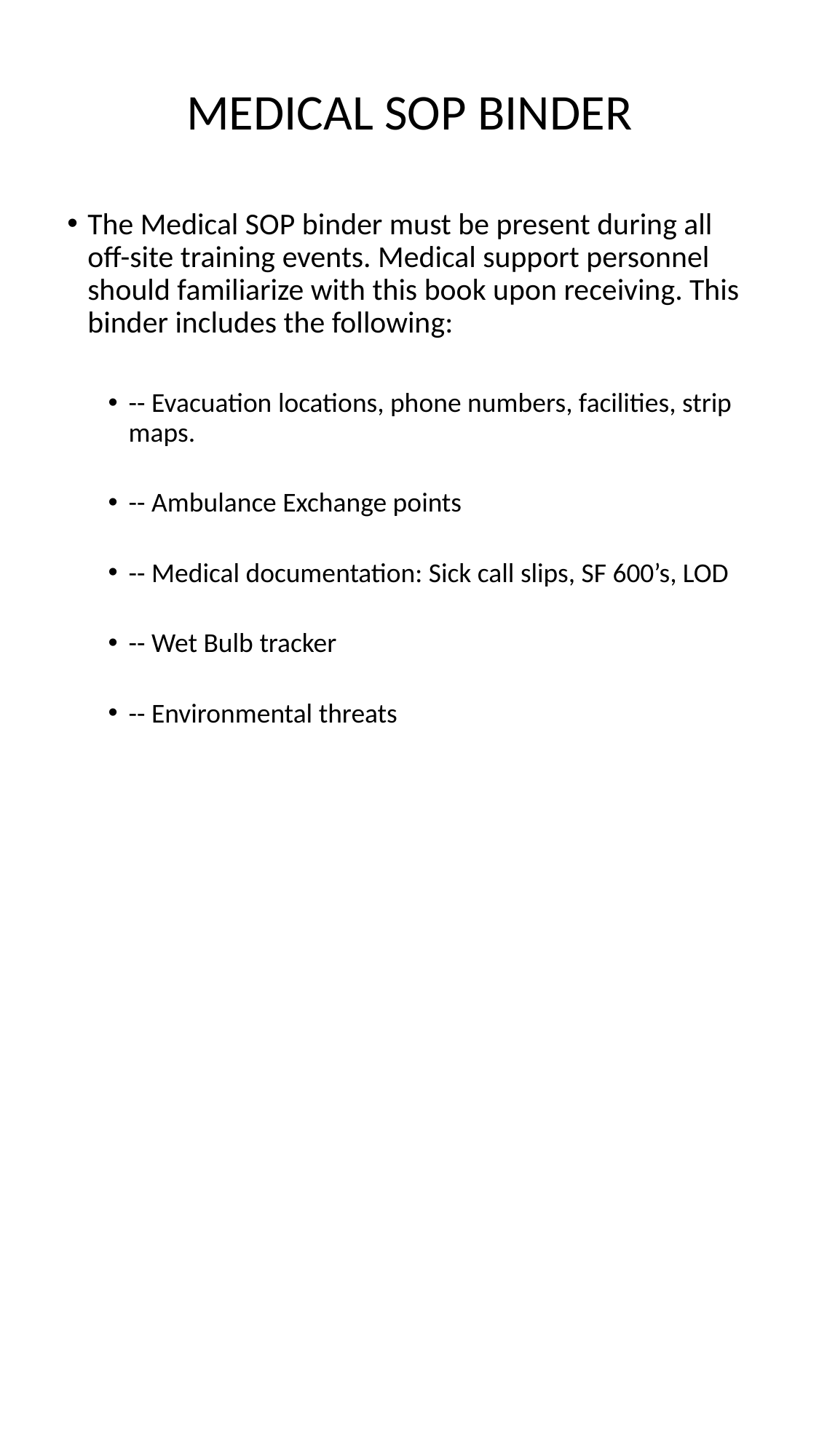

# MEDICAL SOP BINDER
The Medical SOP binder must be present during all off-site training events. Medical support personnel should familiarize with this book upon receiving. This binder includes the following:

-- Evacuation locations, phone numbers, facilities, strip maps.

-- Ambulance Exchange points

-- Medical documentation: Sick call slips, SF 600’s, LOD

-- Wet Bulb tracker

-- Environmental threats